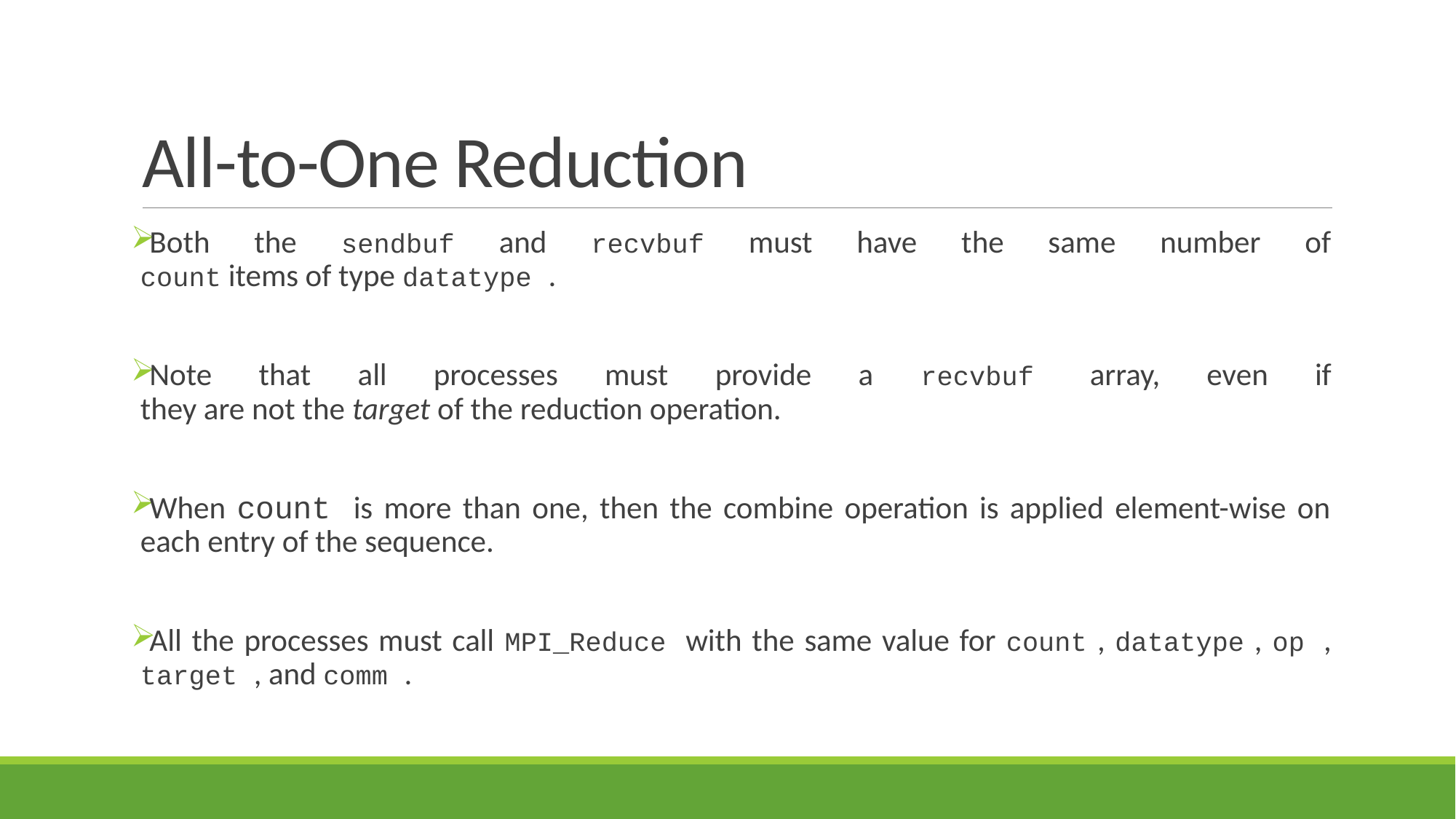

# All-to-One Reduction
Both the sendbuf and recvbuf must have the same number of
count items of type datatype .

Note that all processes must provide a recvbuf array, even if
they are not the target of the reduction operation.

When count is more than one, then the combine operation is applied element-wise on each entry of the sequence.

All the processes must call MPI_Reduce with the same value for count , datatype , op , target , and comm .